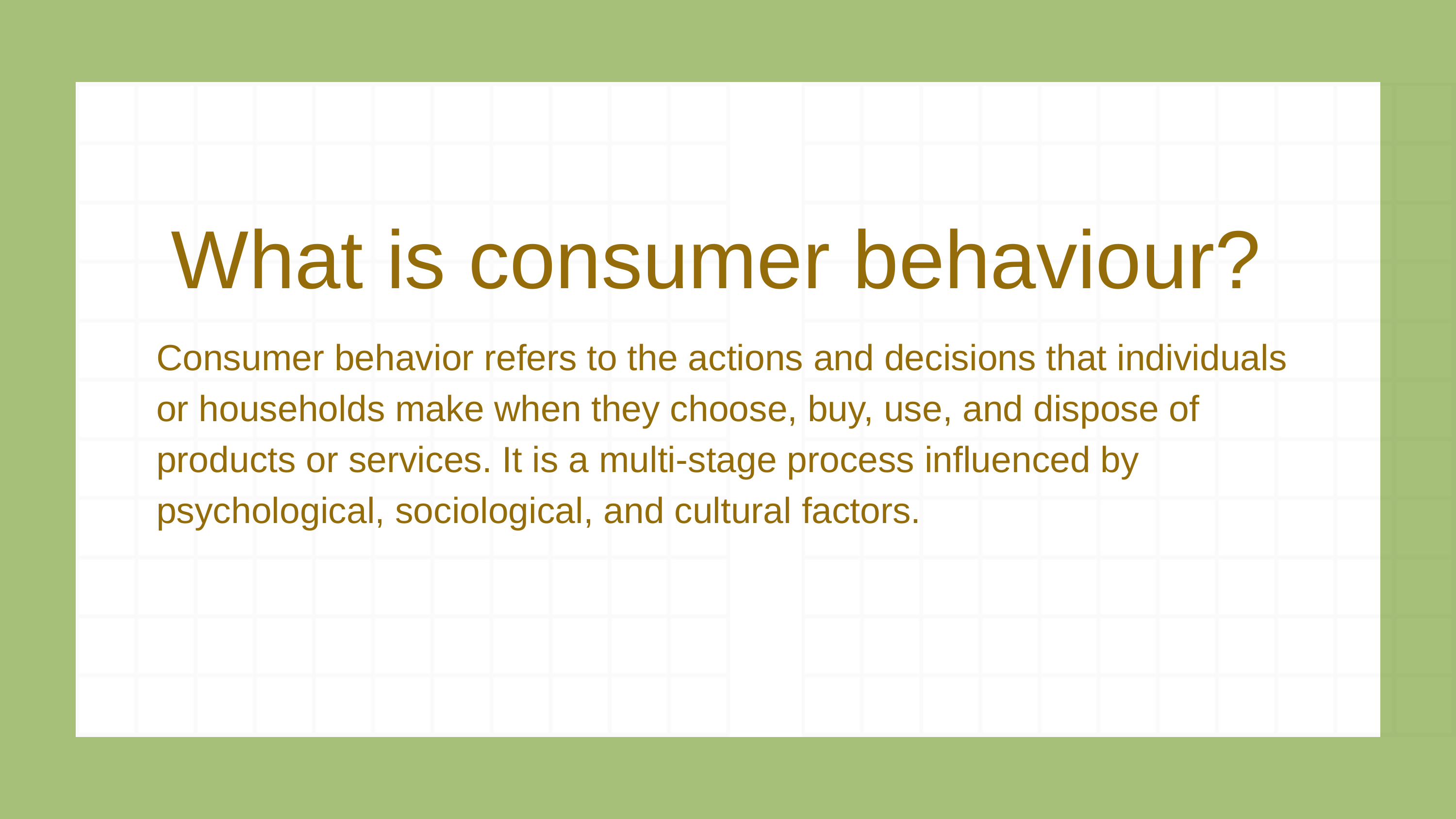

What is consumer behaviour?
Consumer behavior refers to the actions and decisions that individuals or households make when they choose, buy, use, and dispose of products or services. It is a multi-stage process influenced by psychological, sociological, and cultural factors.